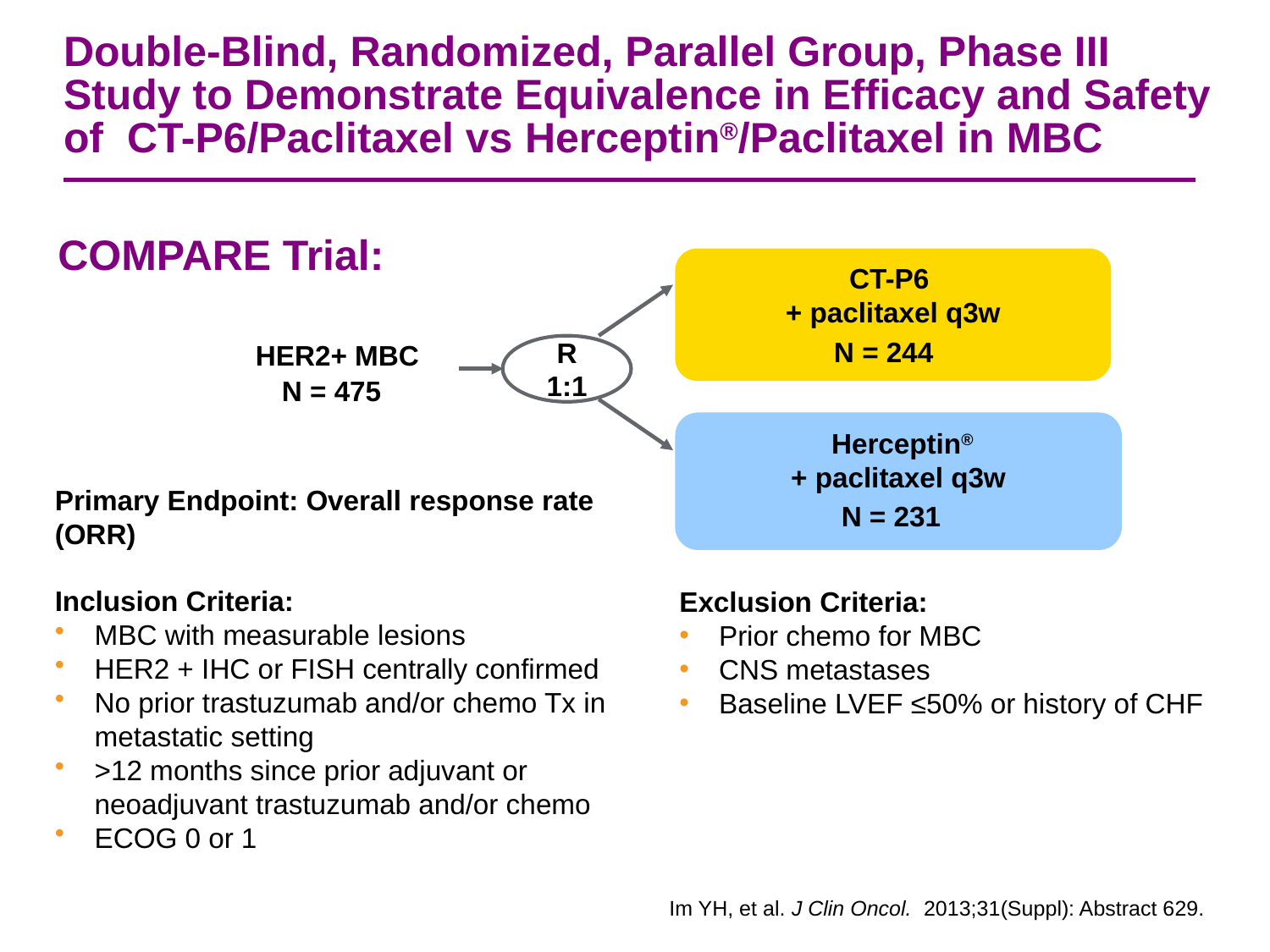

# Double-Blind, Randomized, Parallel Group, Phase III Study to Demonstrate Equivalence in Efficacy and Safety of  CT-P6/Paclitaxel vs Herceptin®/Paclitaxel in MBC
COMPARE Trial:
CT-P6
+ paclitaxel q3w

HER2+ MBC
R
1:1
 Herceptin®
+ paclitaxel q3w
N = 244
N = 475
Primary Endpoint: Overall response rate (ORR)

Inclusion Criteria:
MBC with measurable lesions
HER2 + IHC or FISH centrally confirmed
No prior trastuzumab and/or chemo Tx in metastatic setting
>12 months since prior adjuvant or neoadjuvant trastuzumab and/or chemo
ECOG 0 or 1
N = 231
Exclusion Criteria:
Prior chemo for MBC
CNS metastases
Baseline LVEF ≤50% or history of CHF

Im YH, et al. J Clin Oncol.  2013;31(Suppl): Abstract 629.